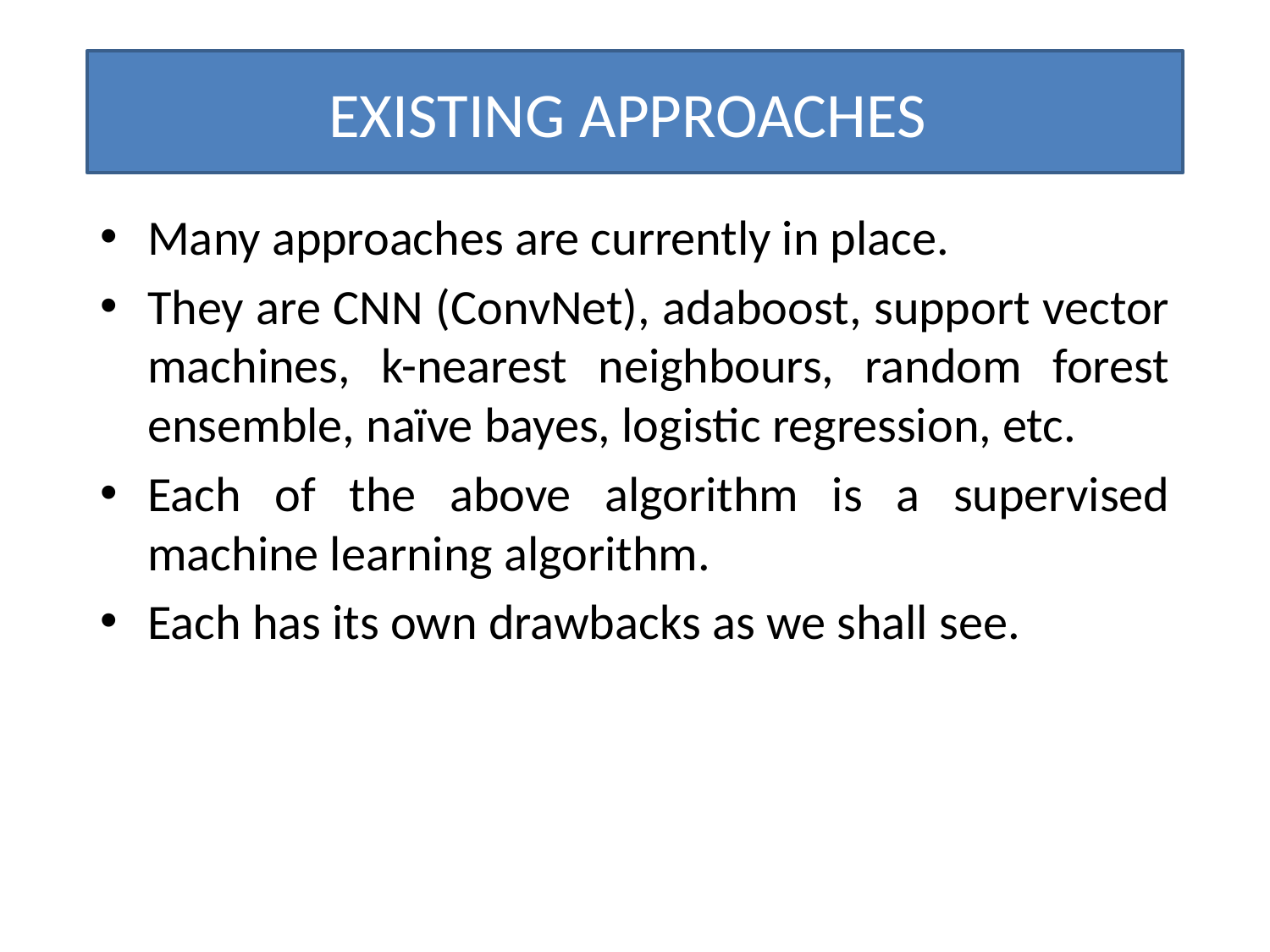

# EXISTING APPROACHES
Many approaches are currently in place.
They are CNN (ConvNet), adaboost, support vector machines, k-nearest neighbours, random forest ensemble, naïve bayes, logistic regression, etc.
Each of the above algorithm is a supervised machine learning algorithm.
Each has its own drawbacks as we shall see.